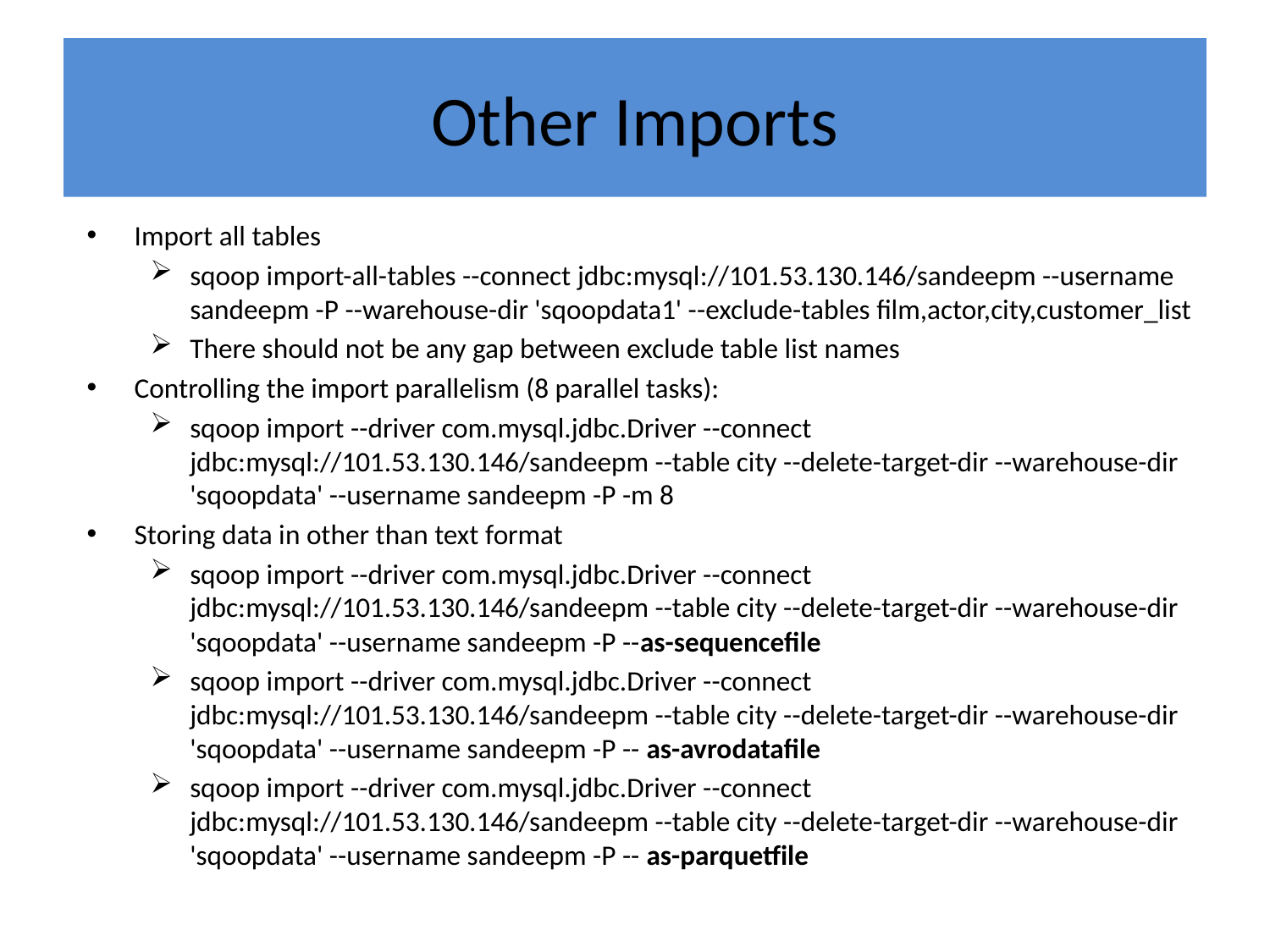

# Other Imports
Import all tables
sqoop import-all-tables --connect jdbc:mysql://101.53.130.146/sandeepm --username sandeepm -P --warehouse-dir 'sqoopdata1' --exclude-tables film,actor,city,customer_list
There should not be any gap between exclude table list names
Controlling the import parallelism (8 parallel tasks):
sqoop import --driver com.mysql.jdbc.Driver --connect jdbc:mysql://101.53.130.146/sandeepm --table city --delete-target-dir --warehouse-dir 'sqoopdata' --username sandeepm -P -m 8
Storing data in other than text format
sqoop import --driver com.mysql.jdbc.Driver --connect jdbc:mysql://101.53.130.146/sandeepm --table city --delete-target-dir --warehouse-dir 'sqoopdata' --username sandeepm -P --as-sequencefile
sqoop import --driver com.mysql.jdbc.Driver --connect jdbc:mysql://101.53.130.146/sandeepm --table city --delete-target-dir --warehouse-dir 'sqoopdata' --username sandeepm -P -- as-avrodatafile
sqoop import --driver com.mysql.jdbc.Driver --connect jdbc:mysql://101.53.130.146/sandeepm --table city --delete-target-dir --warehouse-dir 'sqoopdata' --username sandeepm -P -- as-parquetfile